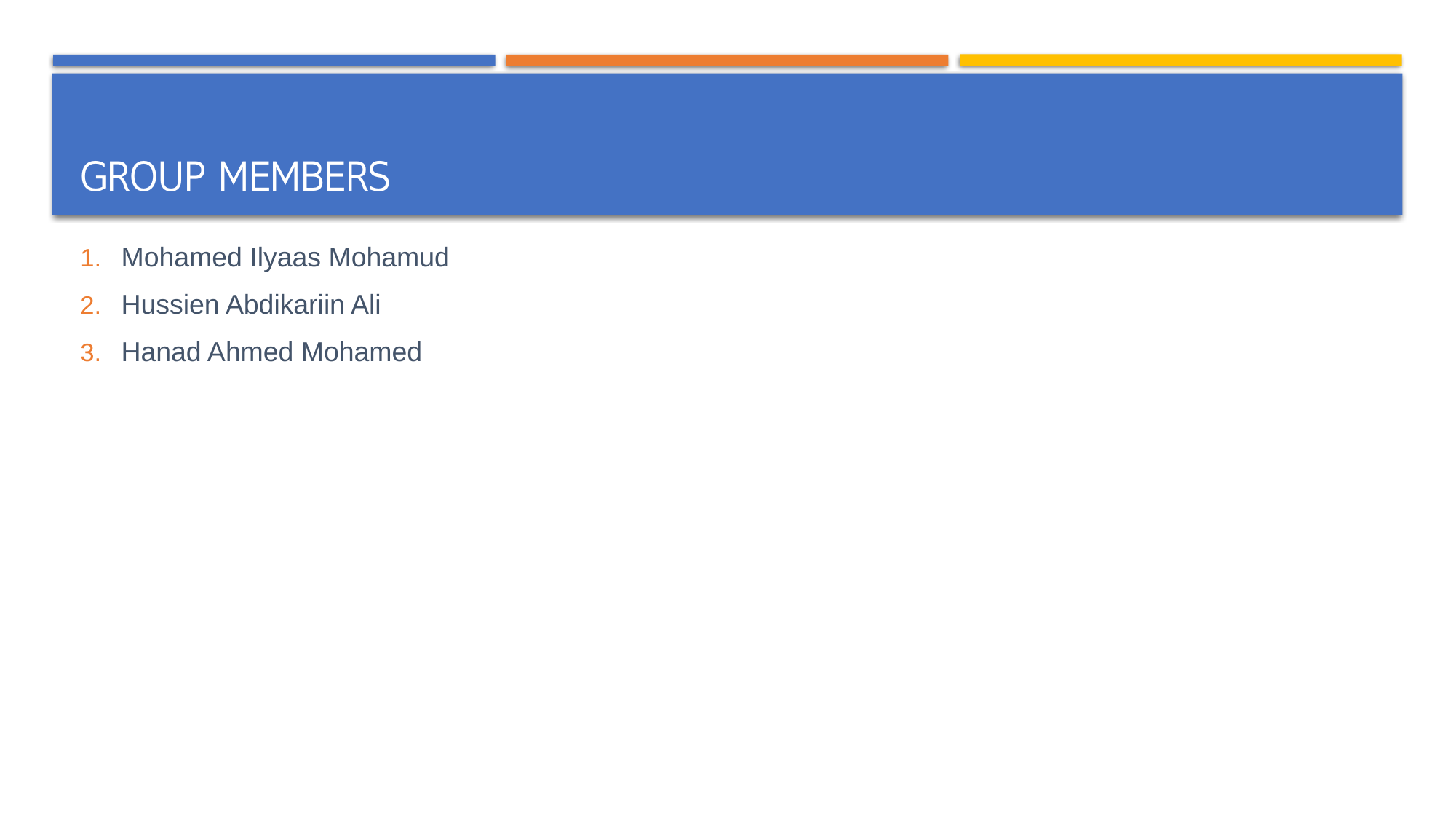

# Group members
Mohamed Ilyaas Mohamud
Hussien Abdikariin Ali
Hanad Ahmed Mohamed